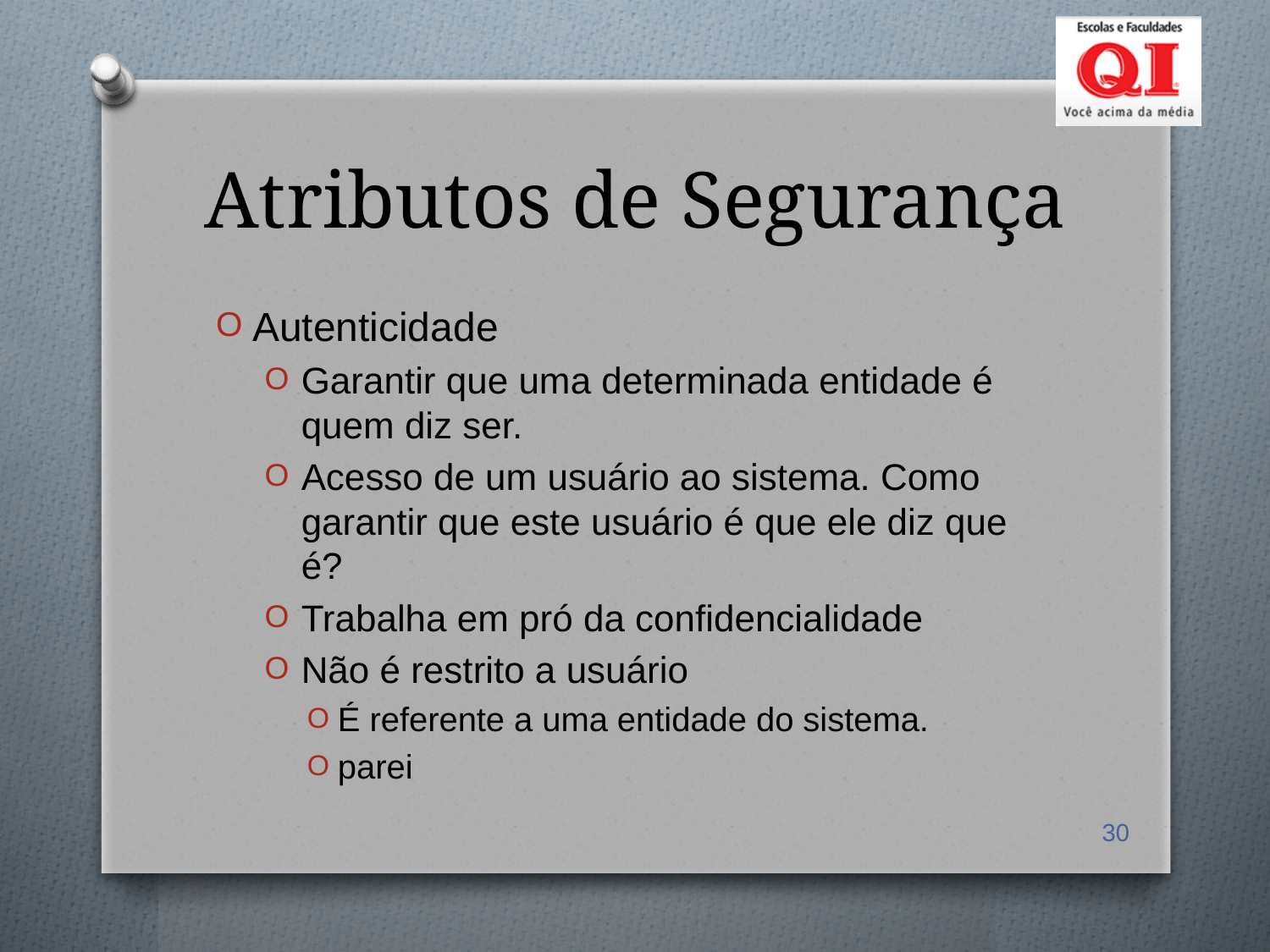

# Atributos de Segurança
Autenticidade
Garantir que uma determinada entidade é quem diz ser.
Acesso de um usuário ao sistema. Como garantir que este usuário é que ele diz que é?
Trabalha em pró da confidencialidade
Não é restrito a usuário
É referente a uma entidade do sistema.
parei
30